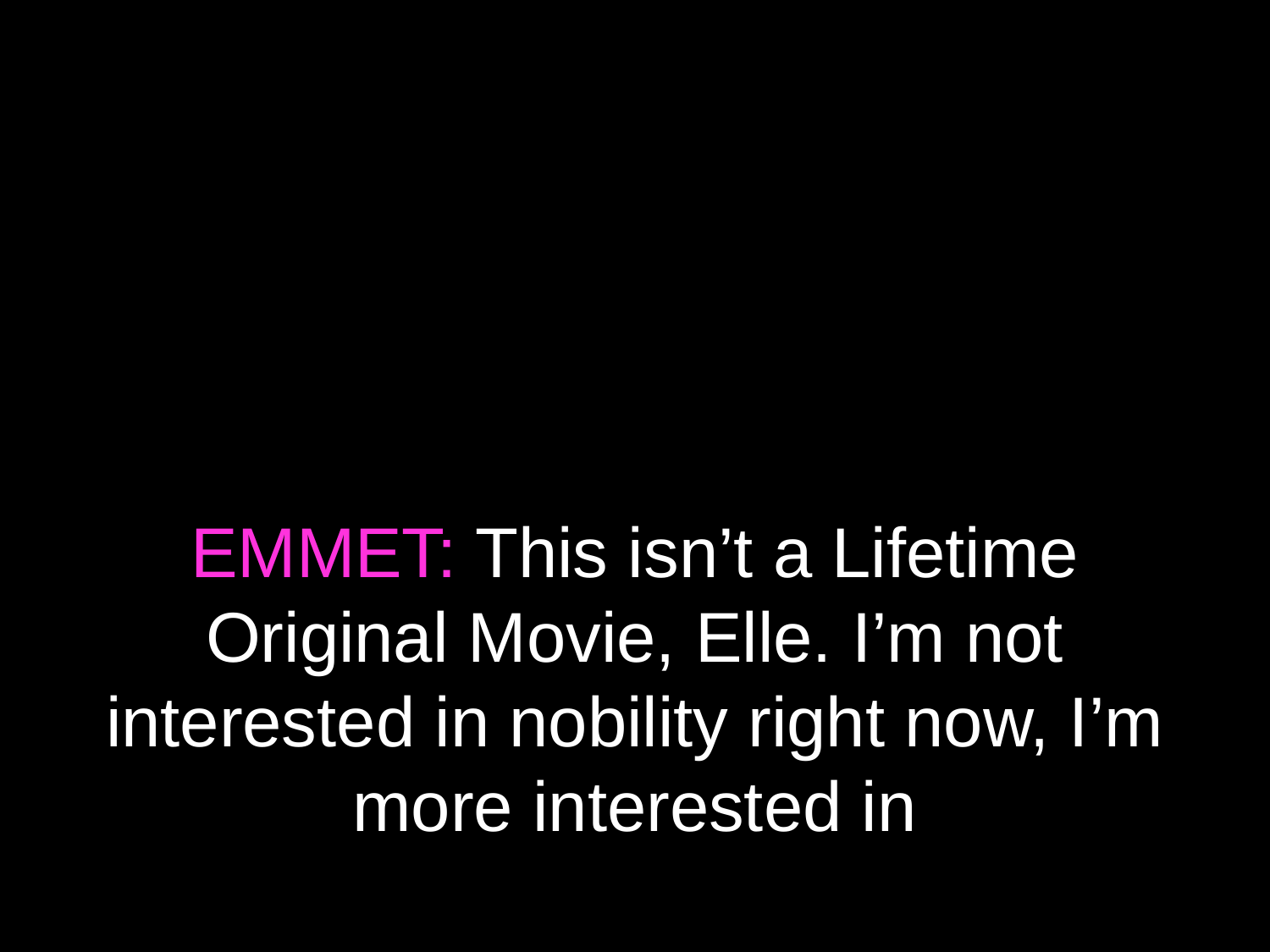

# EMMET: This isn’t a Lifetime Original Movie, Elle. I’m not interested in nobility right now, I’m more interested in